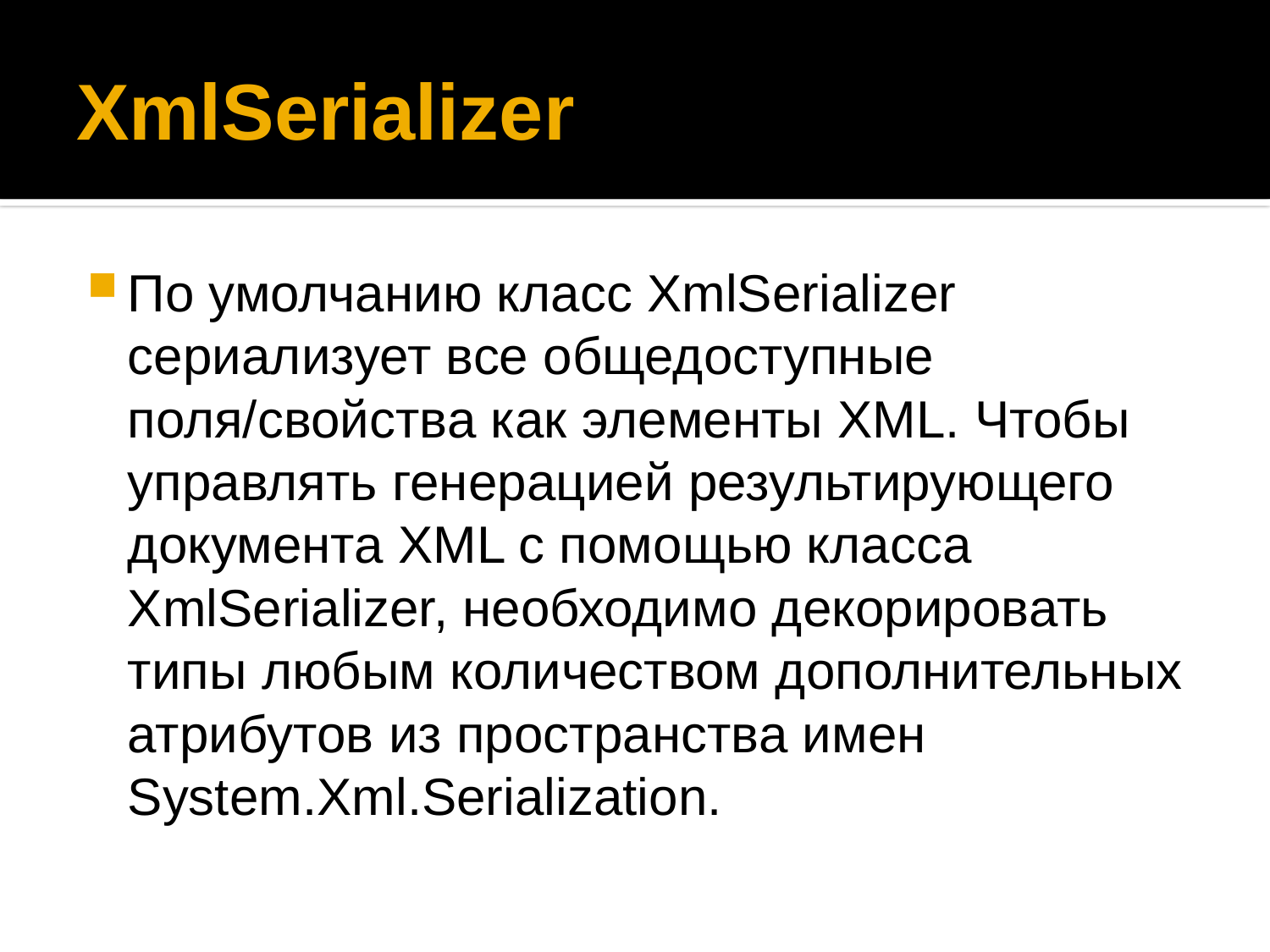

# XmlSerializer
По умолчанию класс XmlSerializer сериализует все общедоступные поля/свойства как элементы XML. Чтобы управлять генерацией результирующего документа XML с помощью класса XmlSerializer, необходимо декорировать типы любым количеством дополнительных атрибутов из пространства имен System.Xml.Serialization.